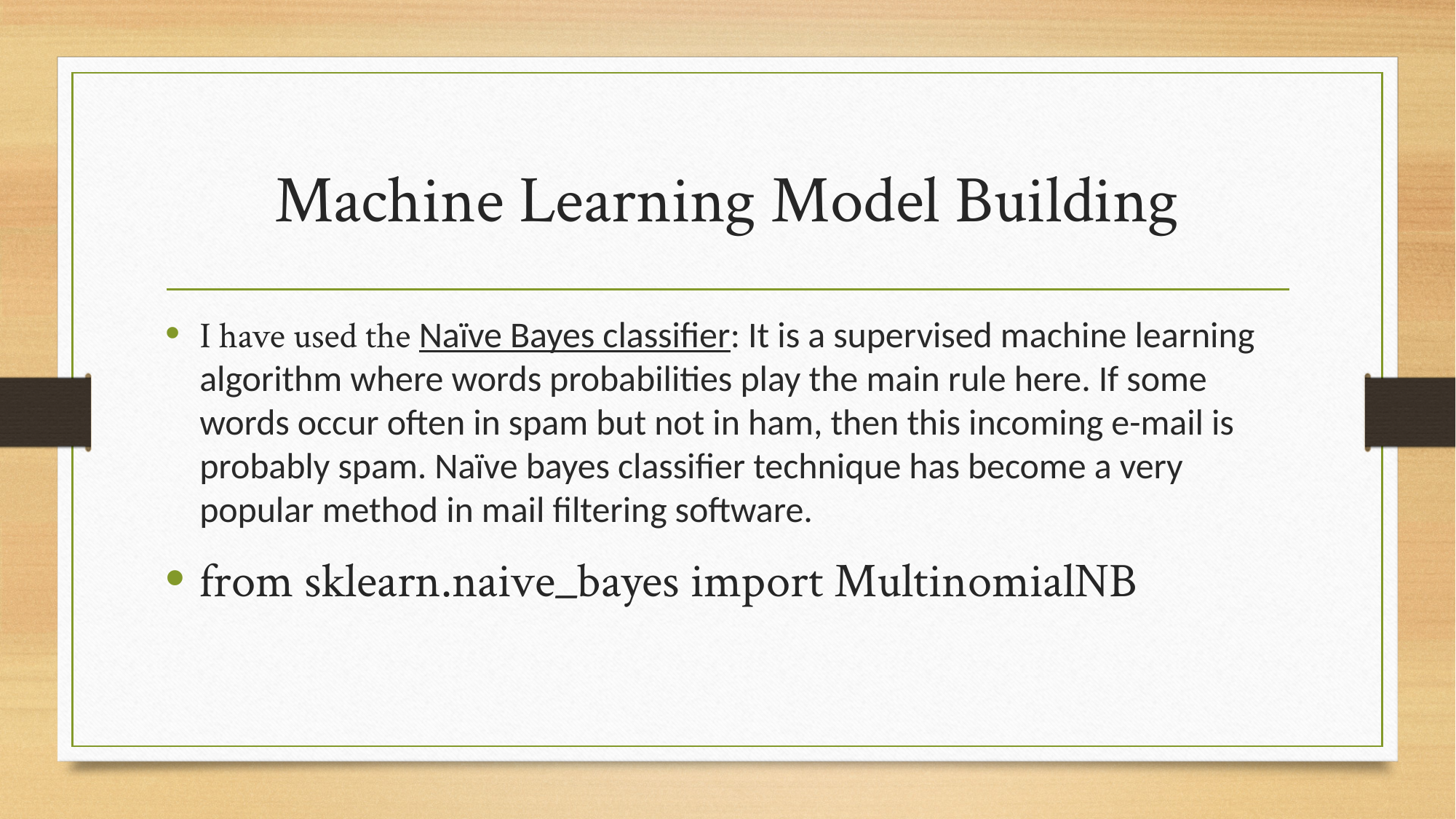

# Machine Learning Model Building
I have used the Naïve Bayes classifier: It is a supervised machine learning algorithm where words probabilities play the main rule here. If some words occur often in spam but not in ham, then this incoming e-mail is probably spam. Naïve bayes classifier technique has become a very popular method in mail filtering software.
from sklearn.naive_bayes import MultinomialNB